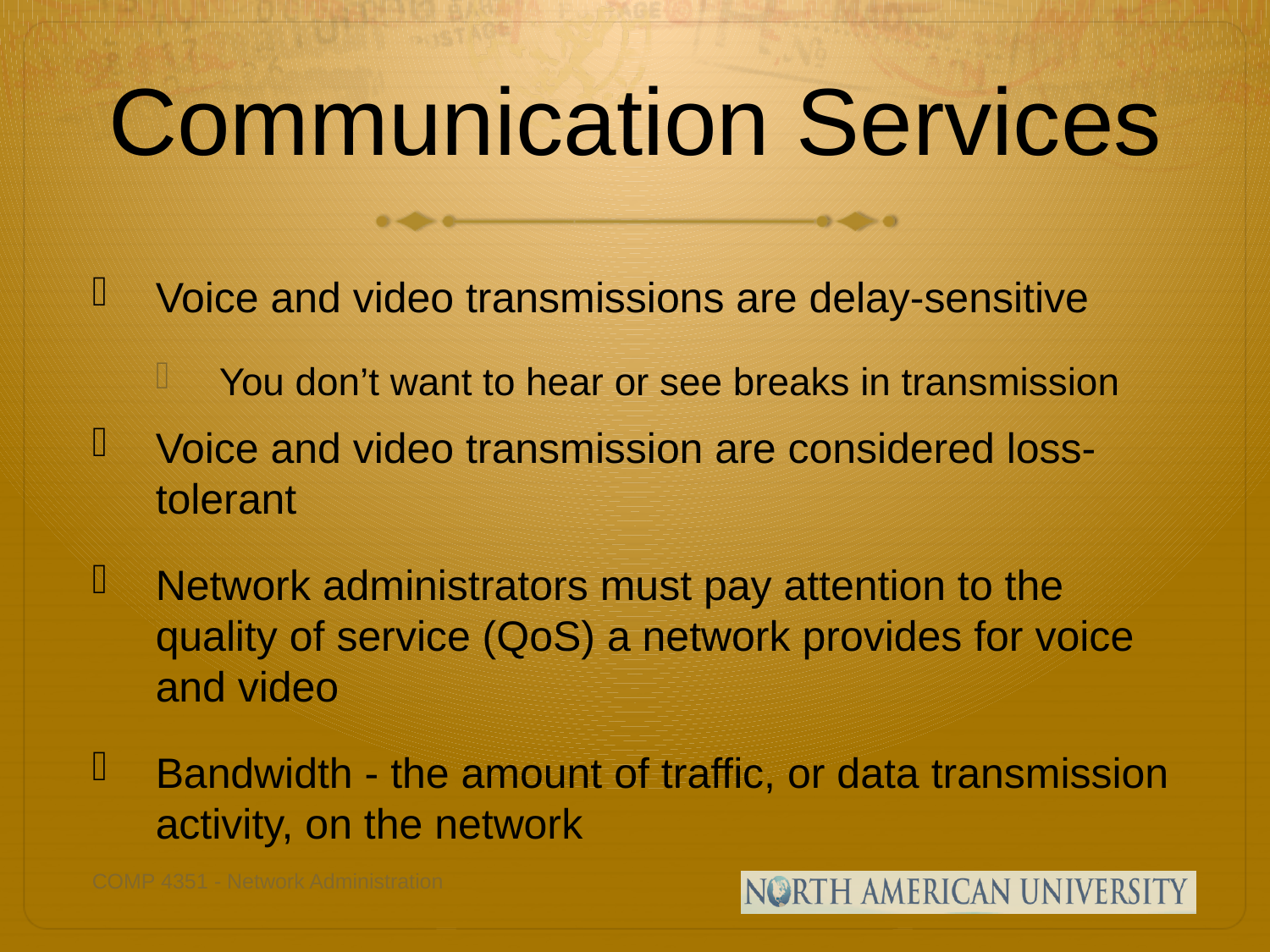

# Communication Services
Voice and video transmissions are delay-sensitive
You don’t want to hear or see breaks in transmission
Voice and video transmission are considered loss-tolerant
Network administrators must pay attention to the quality of service (QoS) a network provides for voice and video
Bandwidth - the amount of traffic, or data transmission activity, on the network
COMP 4351 - Network Administration